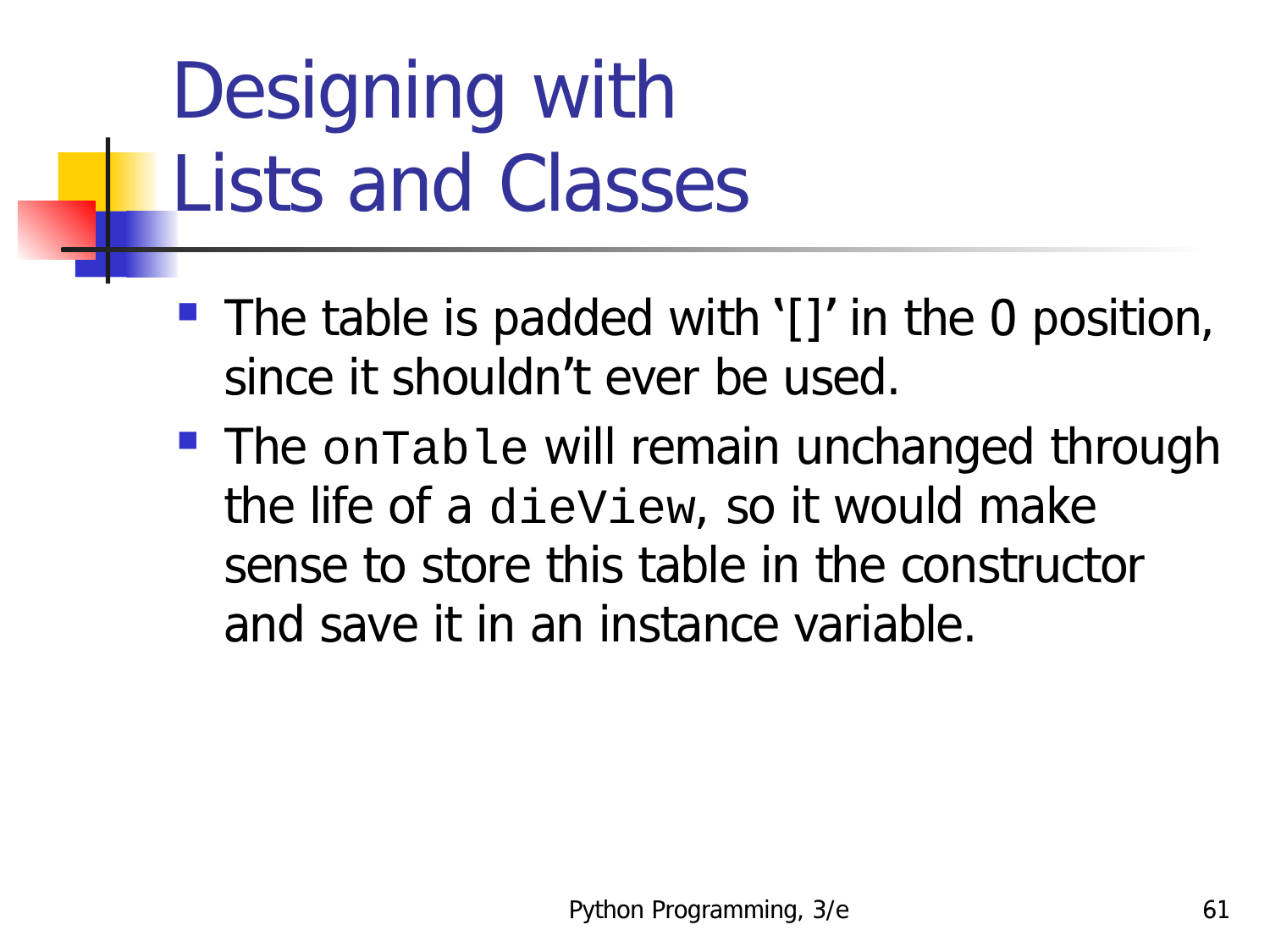

# Designing with Lists and Classes
The table is padded with ‘[]’ in the 0 position, since it shouldn’t ever be used.
The onTable will remain unchanged through the life of a dieView, so it would make sense to store this table in the constructor and save it in an instance variable.
Python Programming, 3/e
61